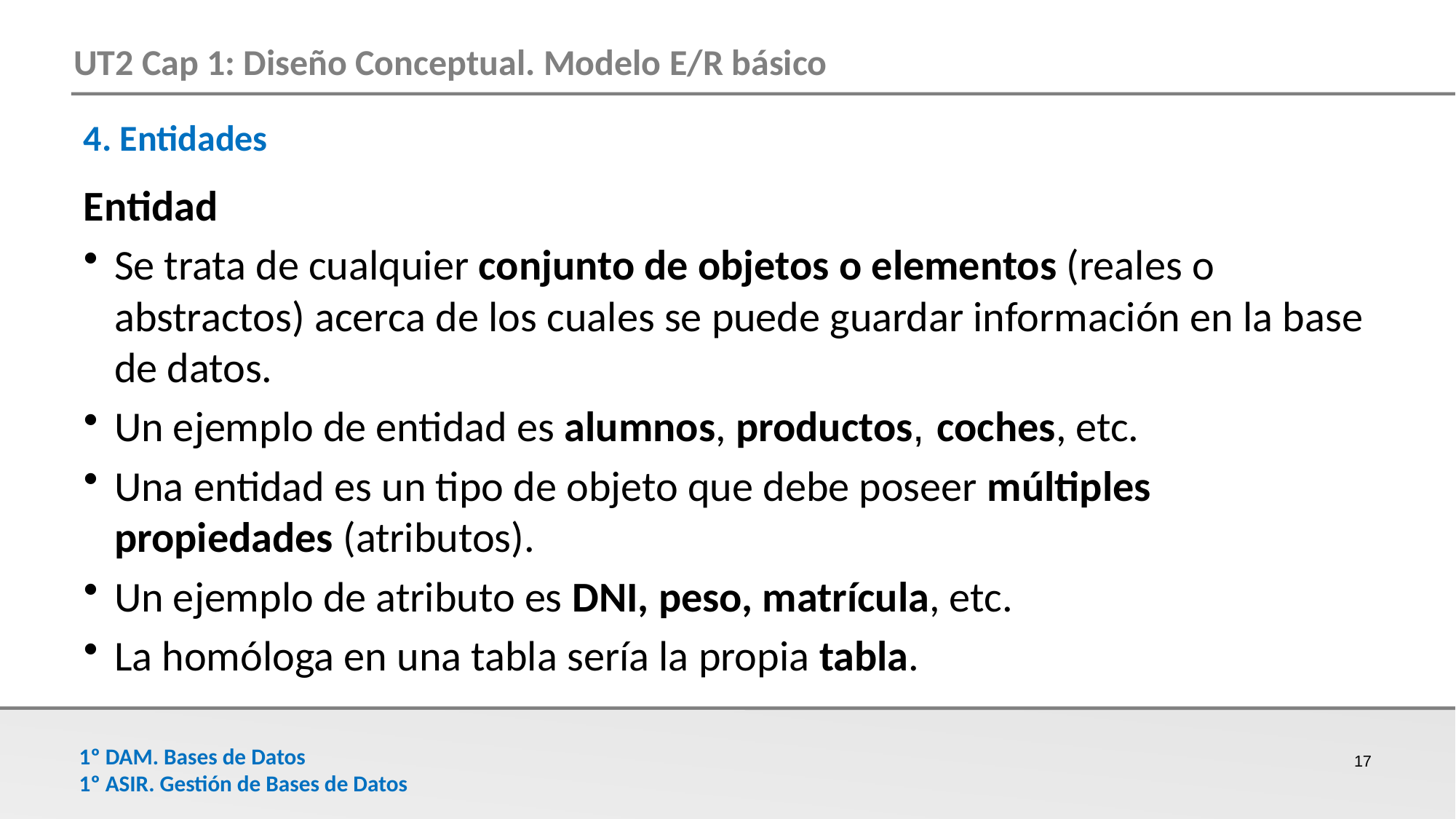

4. Entidades
Entidad
Se trata de cualquier conjunto de objetos o elementos (reales o abstractos) acerca de los cuales se puede guardar información en la base de datos.
Un ejemplo de entidad es alumnos, productos, coches, etc.
Una entidad es un tipo de objeto que debe poseer múltiples propiedades (atributos).
Un ejemplo de atributo es DNI, peso, matrícula, etc.
La homóloga en una tabla sería la propia tabla.

17